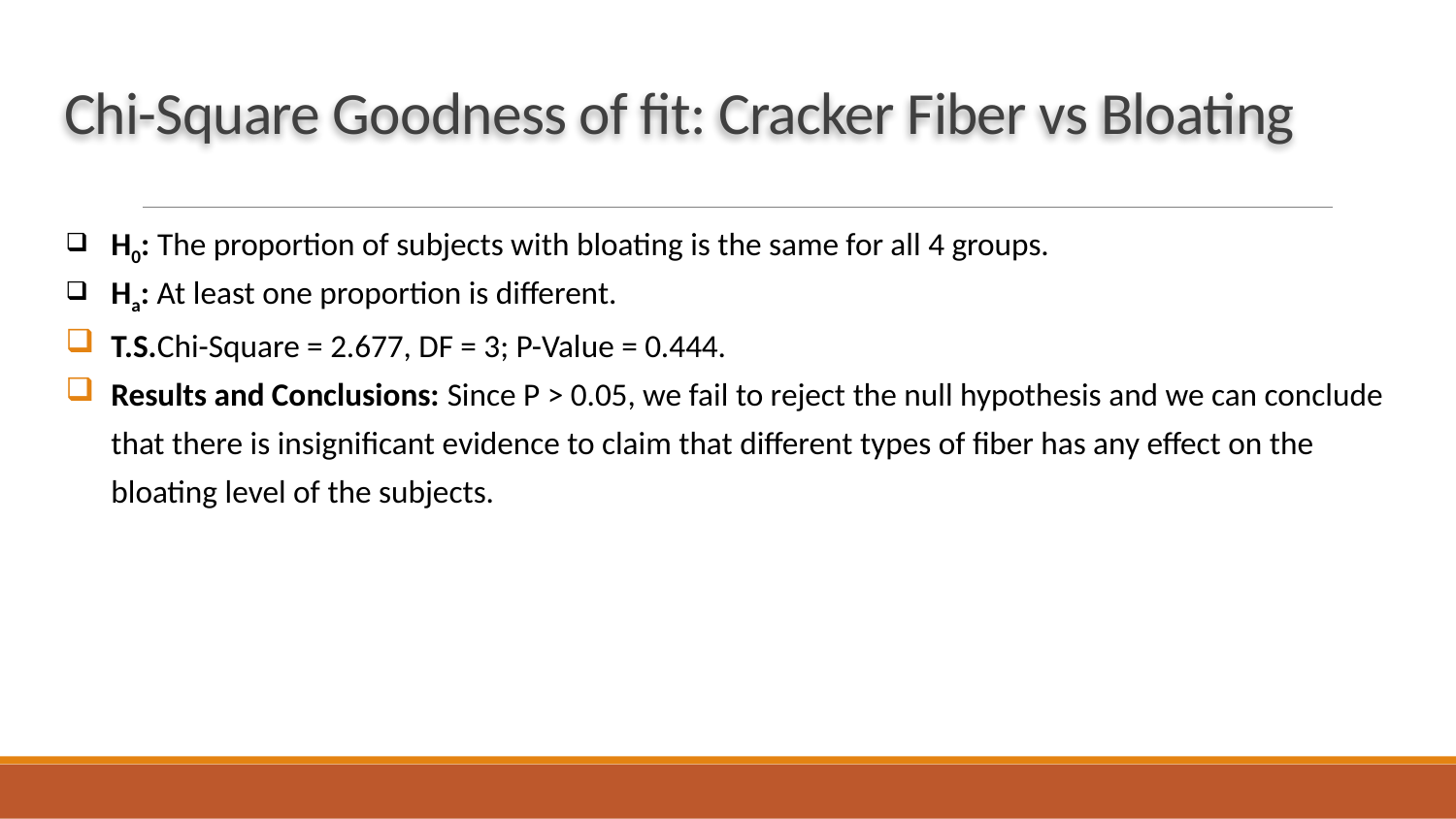

# Chi-Square Goodness of fit: Cracker Fiber vs Bloating
H0: The proportion of subjects with bloating is the same for all 4 groups.
Ha: At least one proportion is different.
T.S.Chi-Square = 2.677, DF = 3; P-Value = 0.444.
Results and Conclusions: Since P > 0.05, we fail to reject the null hypothesis and we can conclude that there is insignificant evidence to claim that different types of fiber has any effect on the bloating level of the subjects.